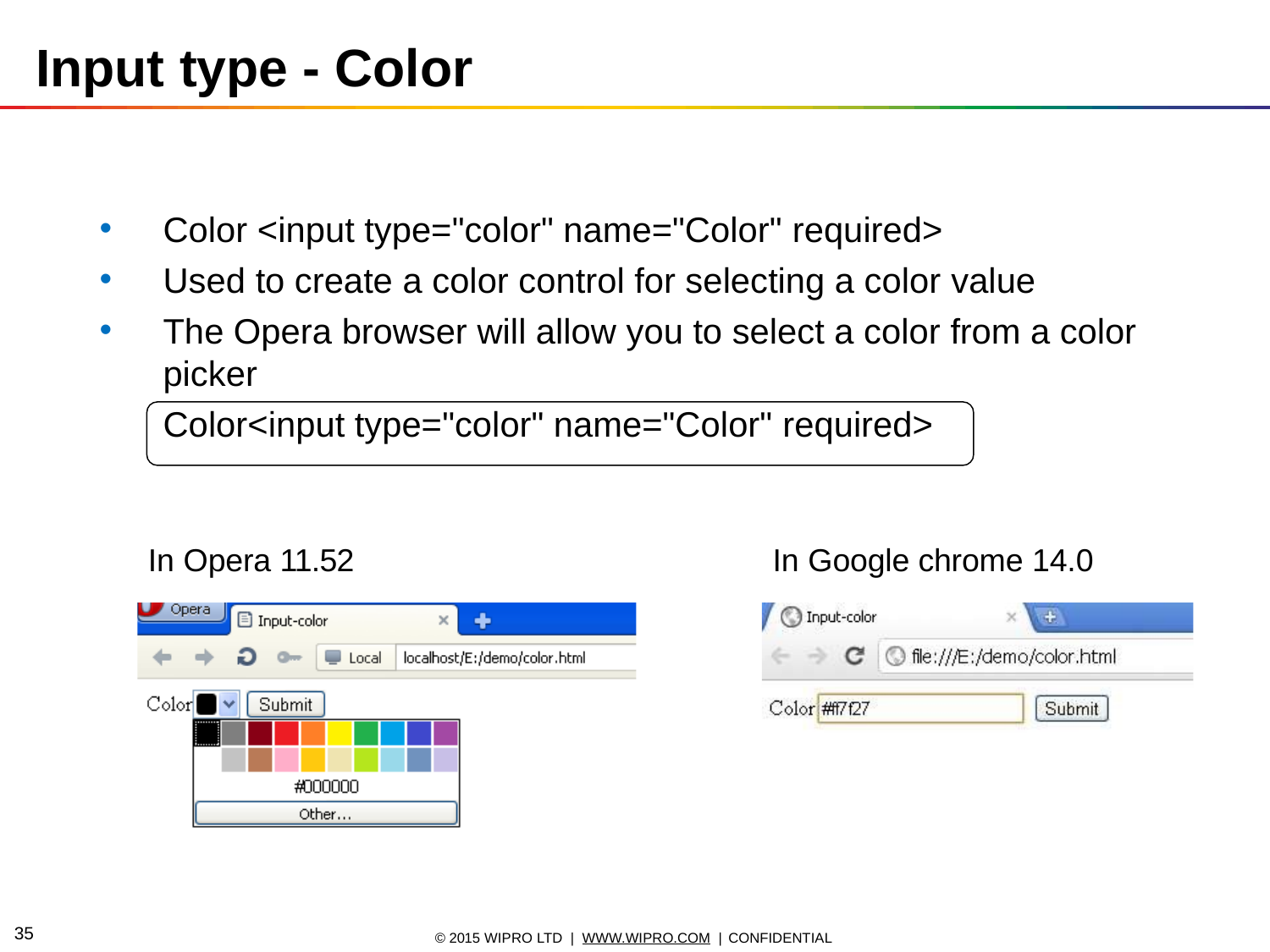

# Input type - Color
Color <input type="color" name="Color" required>
Used to create a color control for selecting a color value
The Opera browser will allow you to select a color from a color  picker
Color<input type="color" name="Color" required>

In Opera 11.52
In Google chrome 14.0

35
© 2015 WIPRO LTD  |  WWW.WIPRO.COM  | CONFIDENTIAL